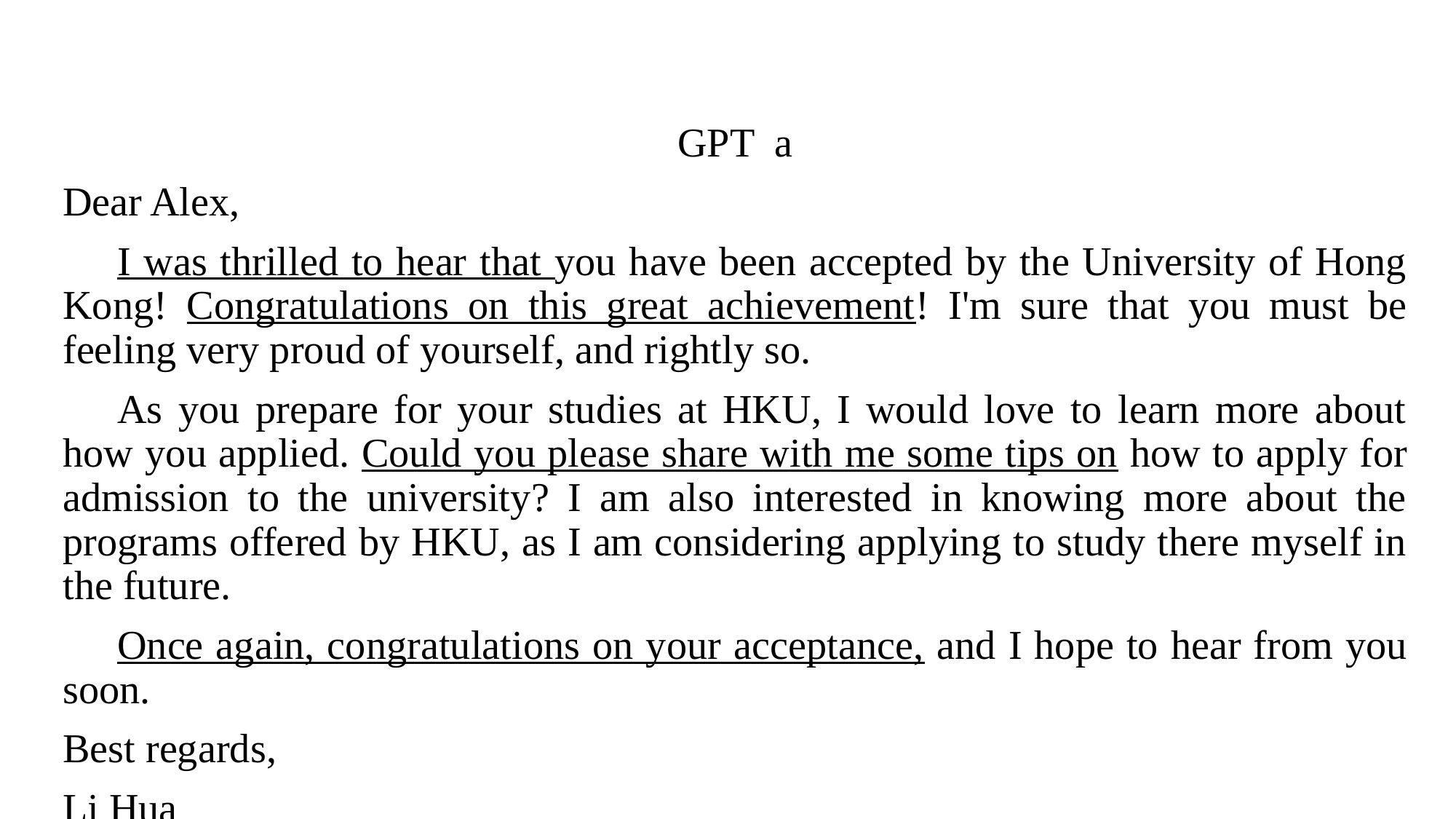

GPT  a
Dear Alex,
I was thrilled to hear that you have been accepted by the University of Hong Kong! Congratulations on this great achievement! I'm sure that you must be feeling very proud of yourself, and rightly so.
As you prepare for your studies at HKU, I would love to learn more about how you applied. Could you please share with me some tips on how to apply for admission to the university? I am also interested in knowing more about the programs offered by HKU, as I am considering applying to study there myself in the future.
Once again, congratulations on your acceptance, and I hope to hear from you soon.
Best regards,
Li Hua